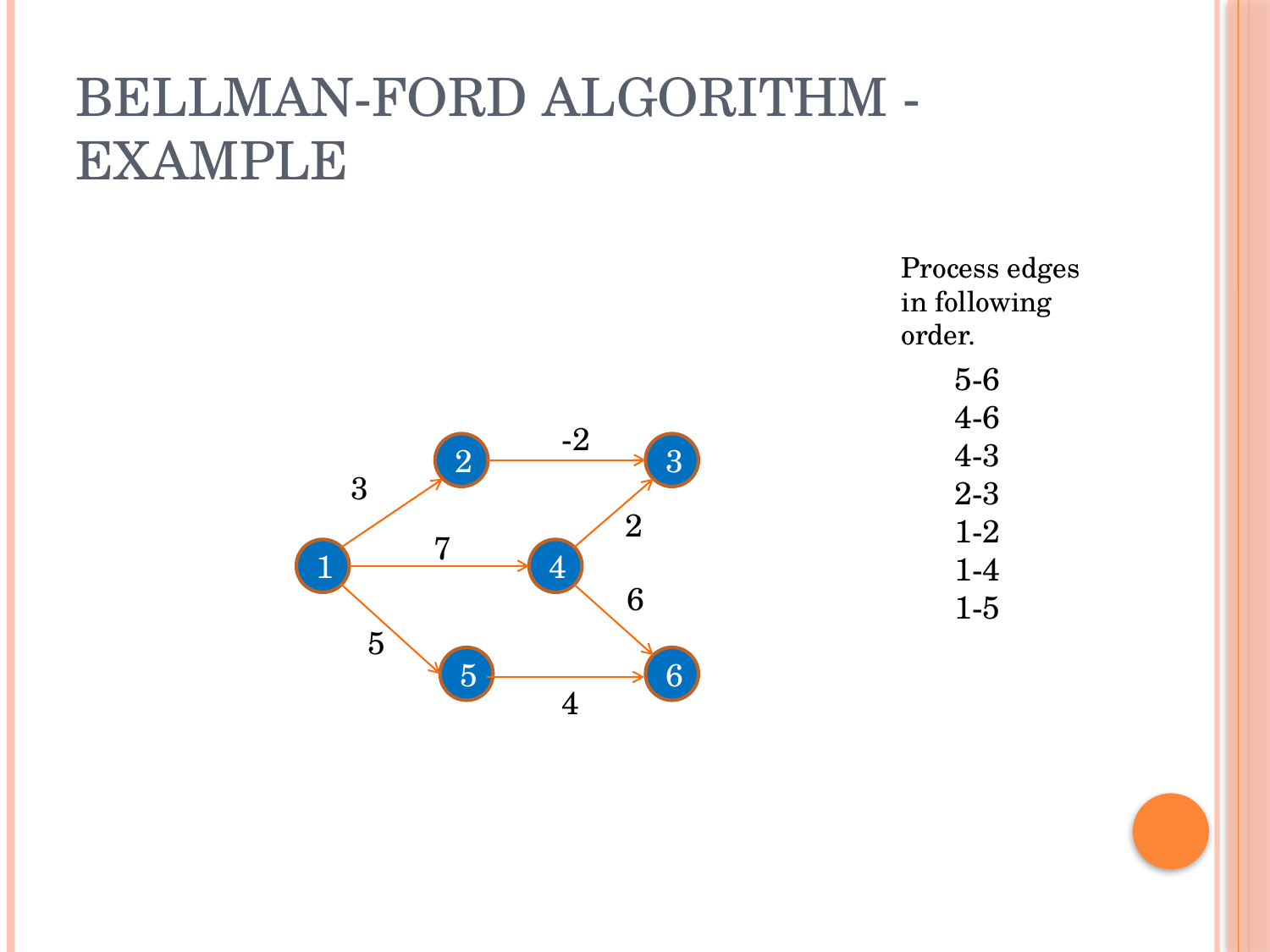

# Bellman-Ford algorithm - Example

Process edges in following order.
5-6
4-6
4-3
2-3
1-2
1-4
1-5
-2
2
3
3
2
7
1
4
6
5
5
6
4